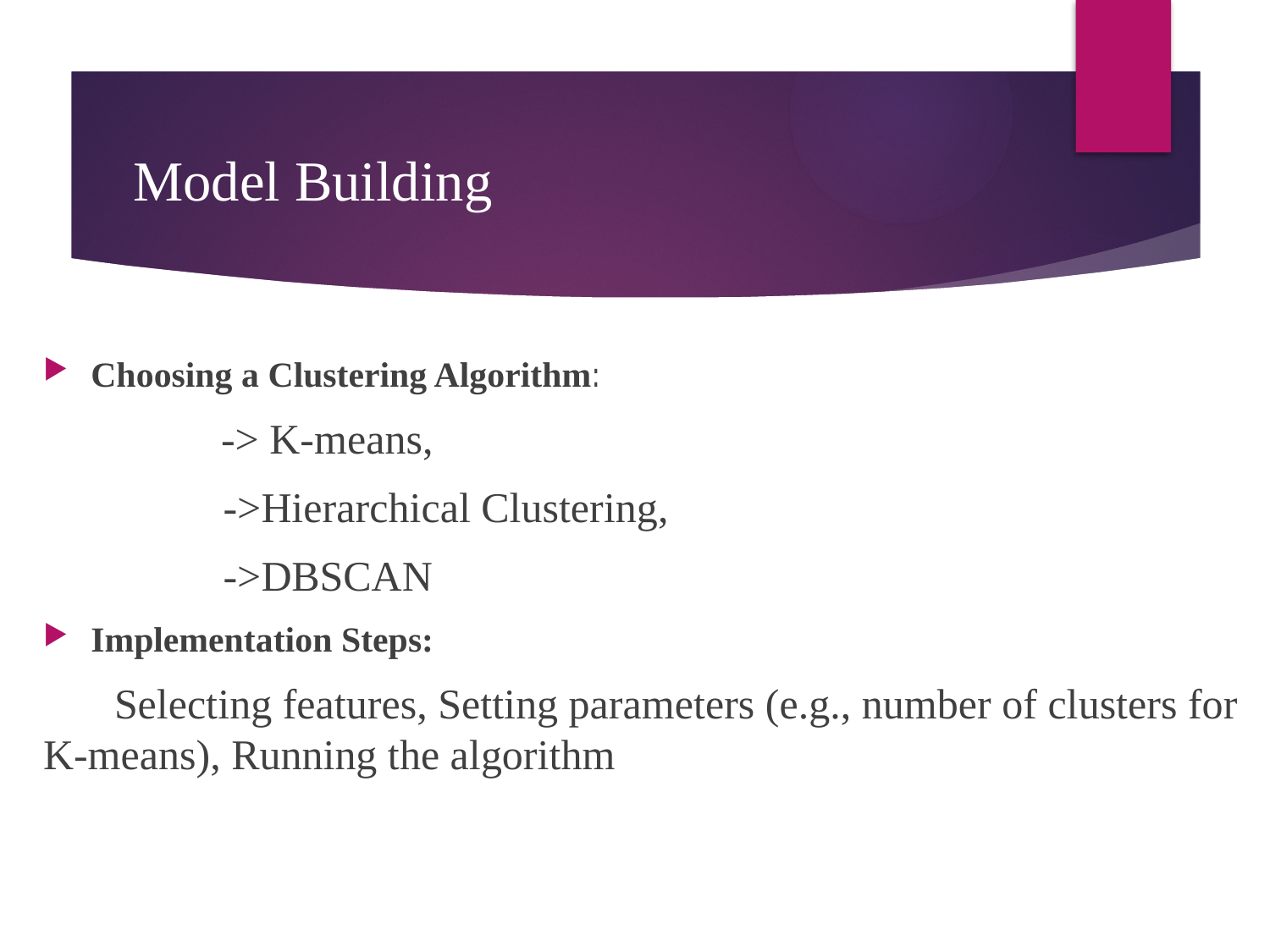

# Model Building
Choosing a Clustering Algorithm:
                    -> K-means,
                 ->Hierarchical Clustering,
                 ->DBSCAN
Implementation Steps:
        Selecting features, Setting parameters (e.g., number of clusters for K-means), Running the algorithm